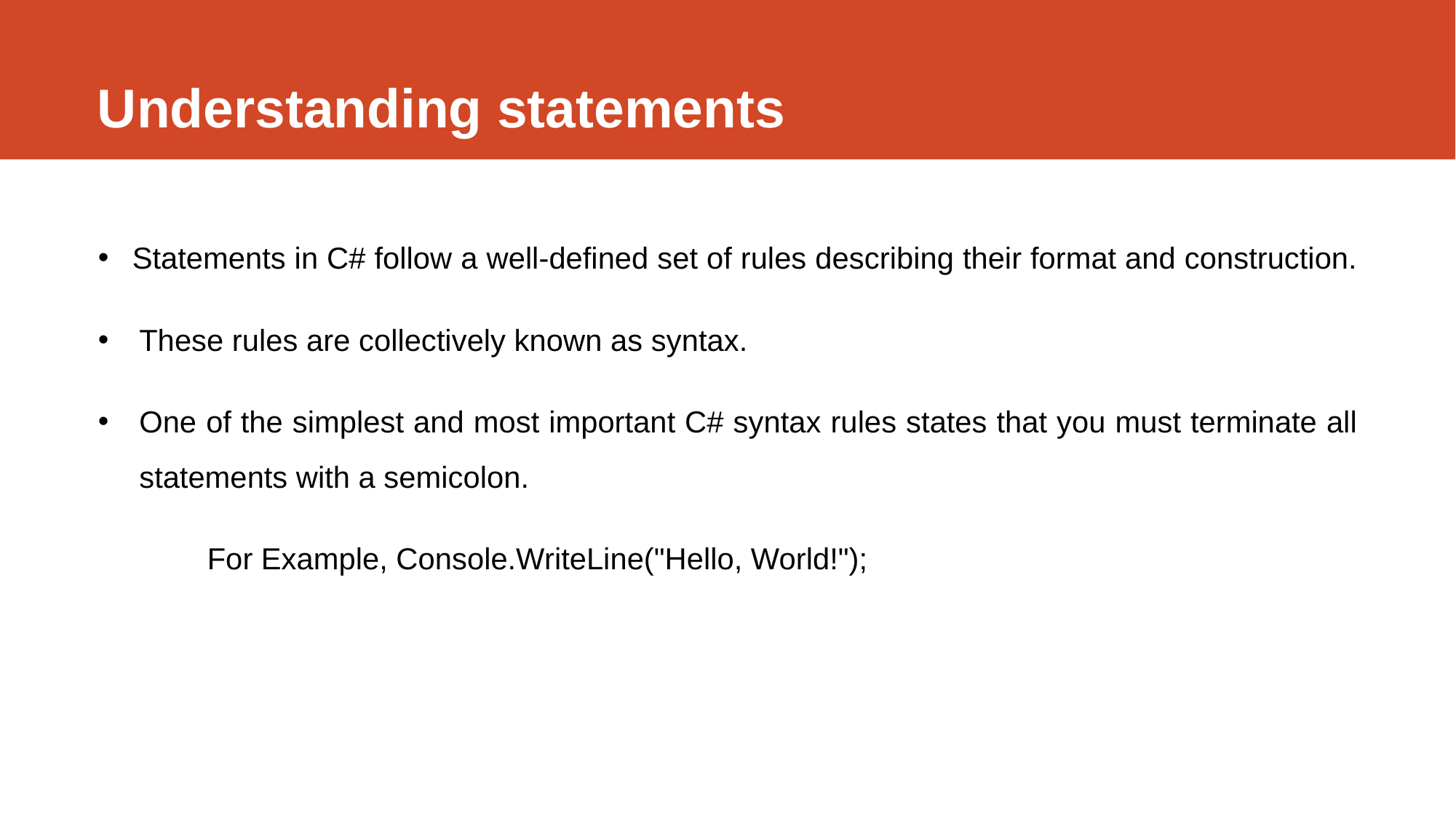

# Understanding statements
Statements in C# follow a well-defined set of rules describing their format and construction.
These rules are collectively known as syntax.
One of the simplest and most important C# syntax rules states that you must terminate all statements with a semicolon.
	For Example, Console.WriteLine("Hello, World!");